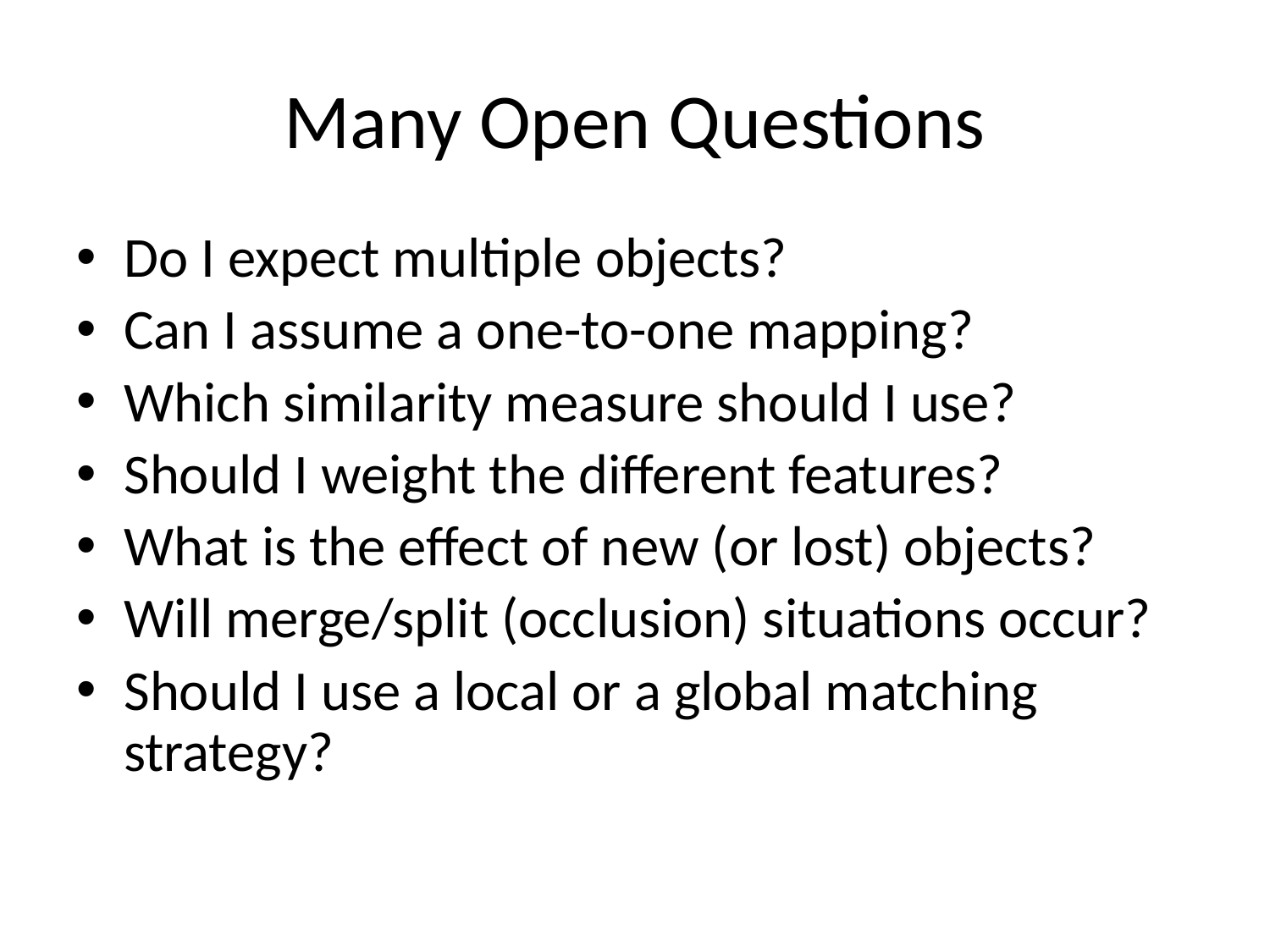

# Many Open Questions
Do I expect multiple objects?
Can I assume a one-to-one mapping?
Which similarity measure should I use?
Should I weight the different features?
What is the effect of new (or lost) objects?
Will merge/split (occlusion) situations occur?
Should I use a local or a global matching strategy?